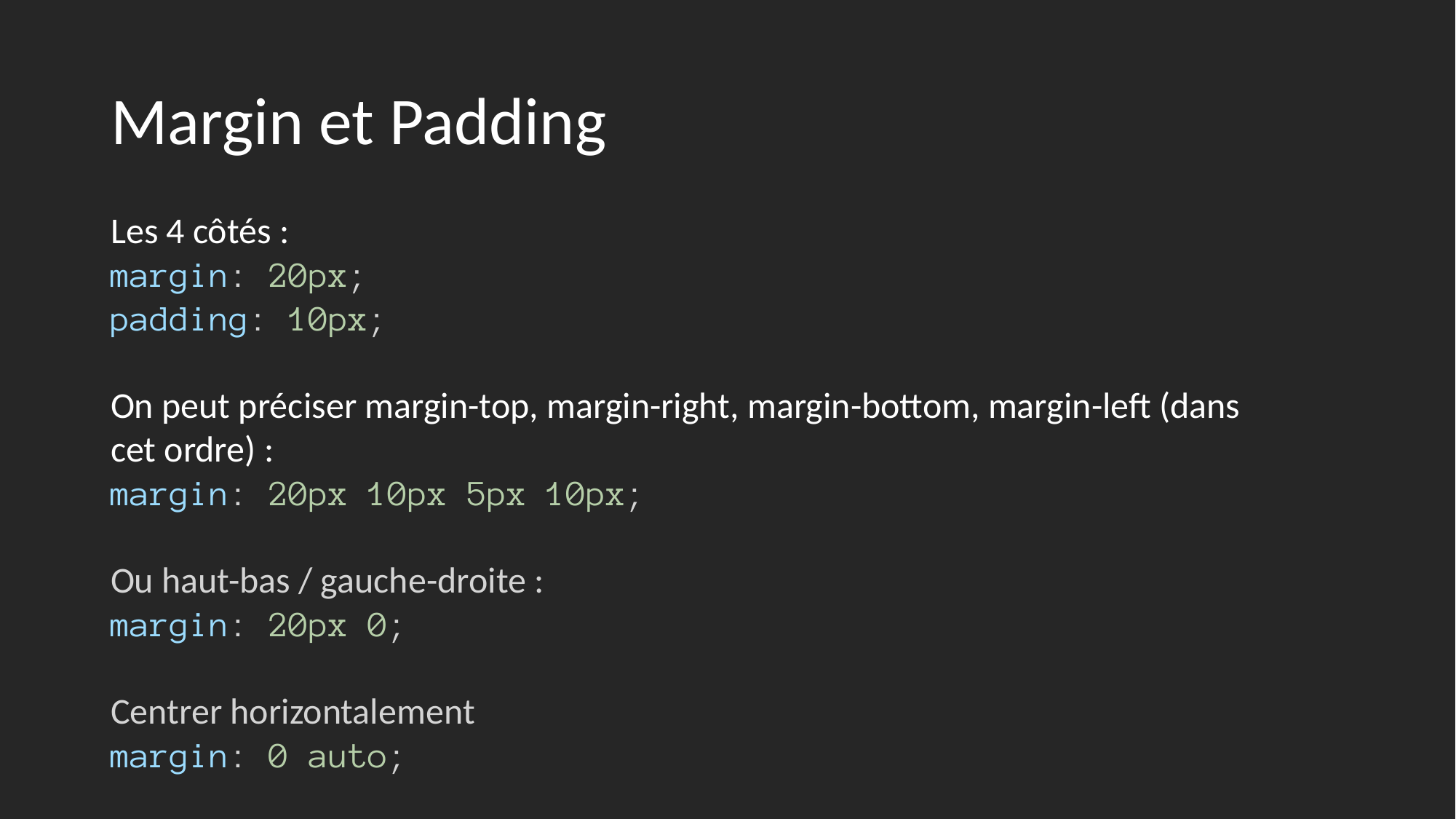

# Margin et Padding
Les 4 côtés :
margin: 20px;
padding: 10px;

On peut préciser margin-top, margin-right, margin-bottom, margin-left (dans cet ordre) :
margin: 20px 10px 5px 10px;

Ou haut-bas / gauche-droite :
margin: 20px 0;

Centrer horizontalement
margin: 0 auto;